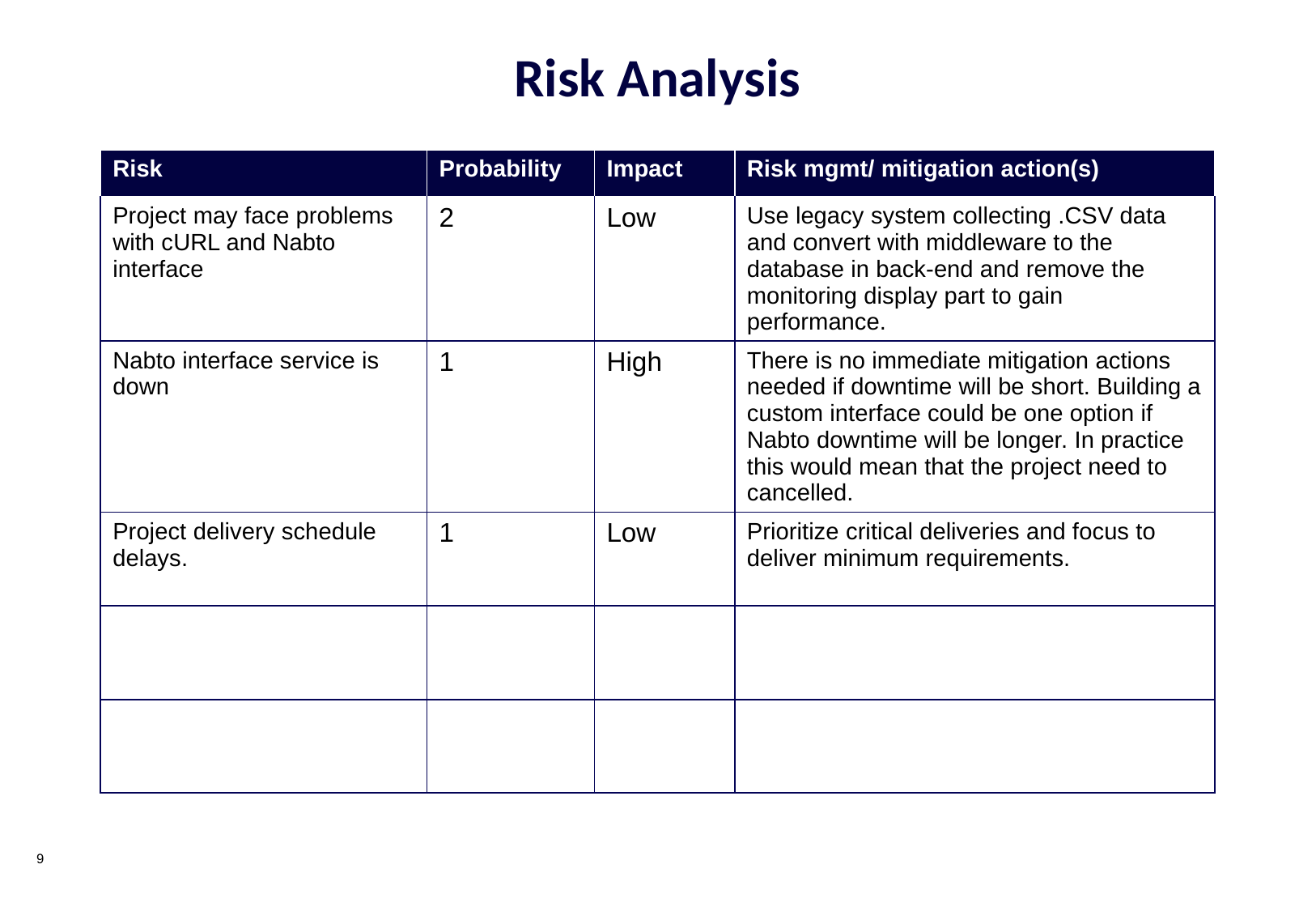

# Risk Analysis
| Risk | Probability | Impact | Risk mgmt/ mitigation action(s) |
| --- | --- | --- | --- |
| Project may face problems with cURL and Nabto interface | 2 | Low | Use legacy system collecting .CSV data and convert with middleware to the database in back-end and remove the monitoring display part to gain performance. |
| Nabto interface service is down | 1 | High | There is no immediate mitigation actions needed if downtime will be short. Building a custom interface could be one option if Nabto downtime will be longer. In practice this would mean that the project need to cancelled. |
| Project delivery schedule delays. | 1 | Low | Prioritize critical deliveries and focus to deliver minimum requirements. |
|  |  |  |  |
|  |  |  |  |
9